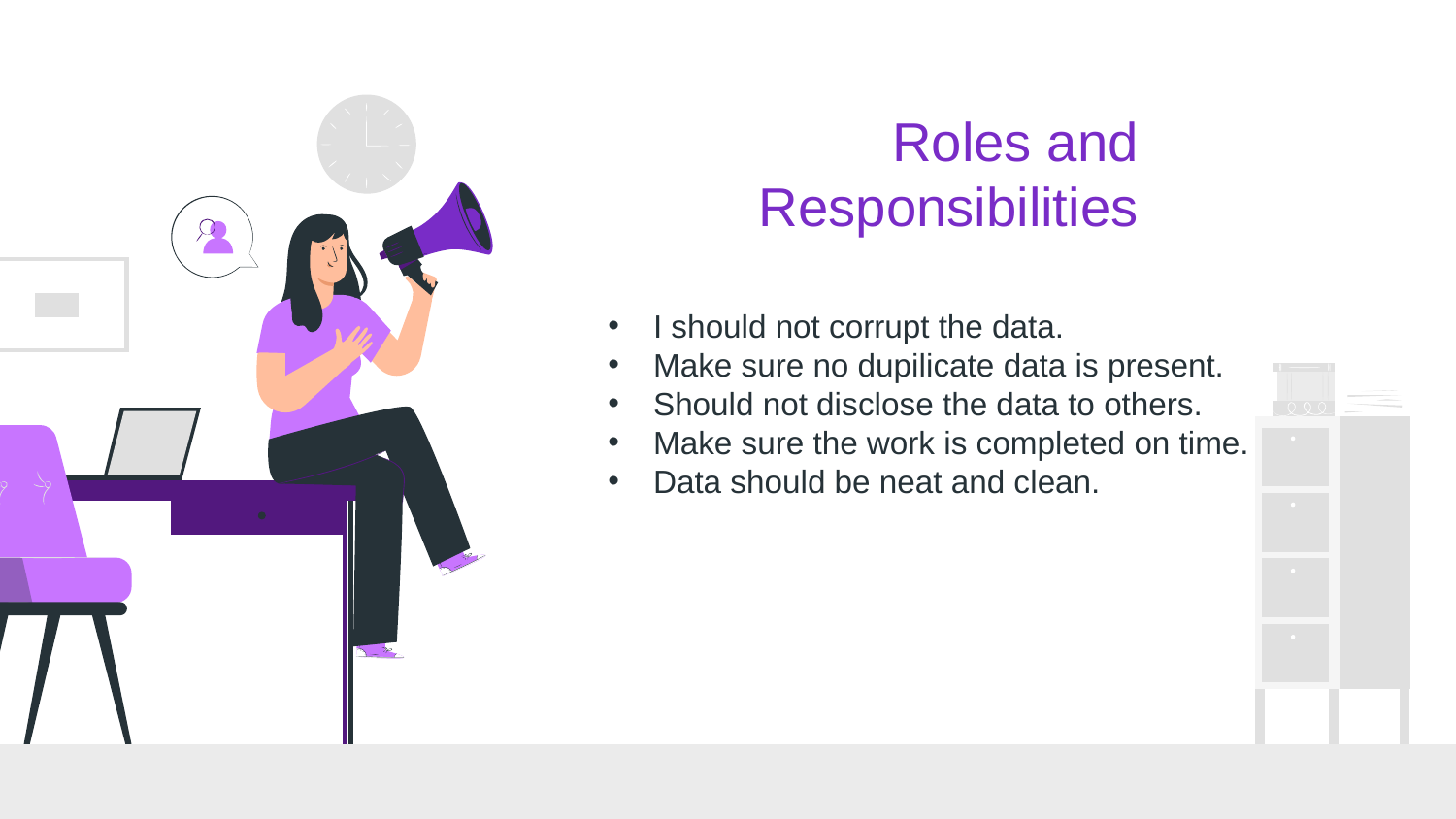

# Roles and Responsibilities

I should not corrupt the data.
Make sure no dupilicate data is present.
Should not disclose the data to others.
Make sure the work is completed on time.
Data should be neat and clean.